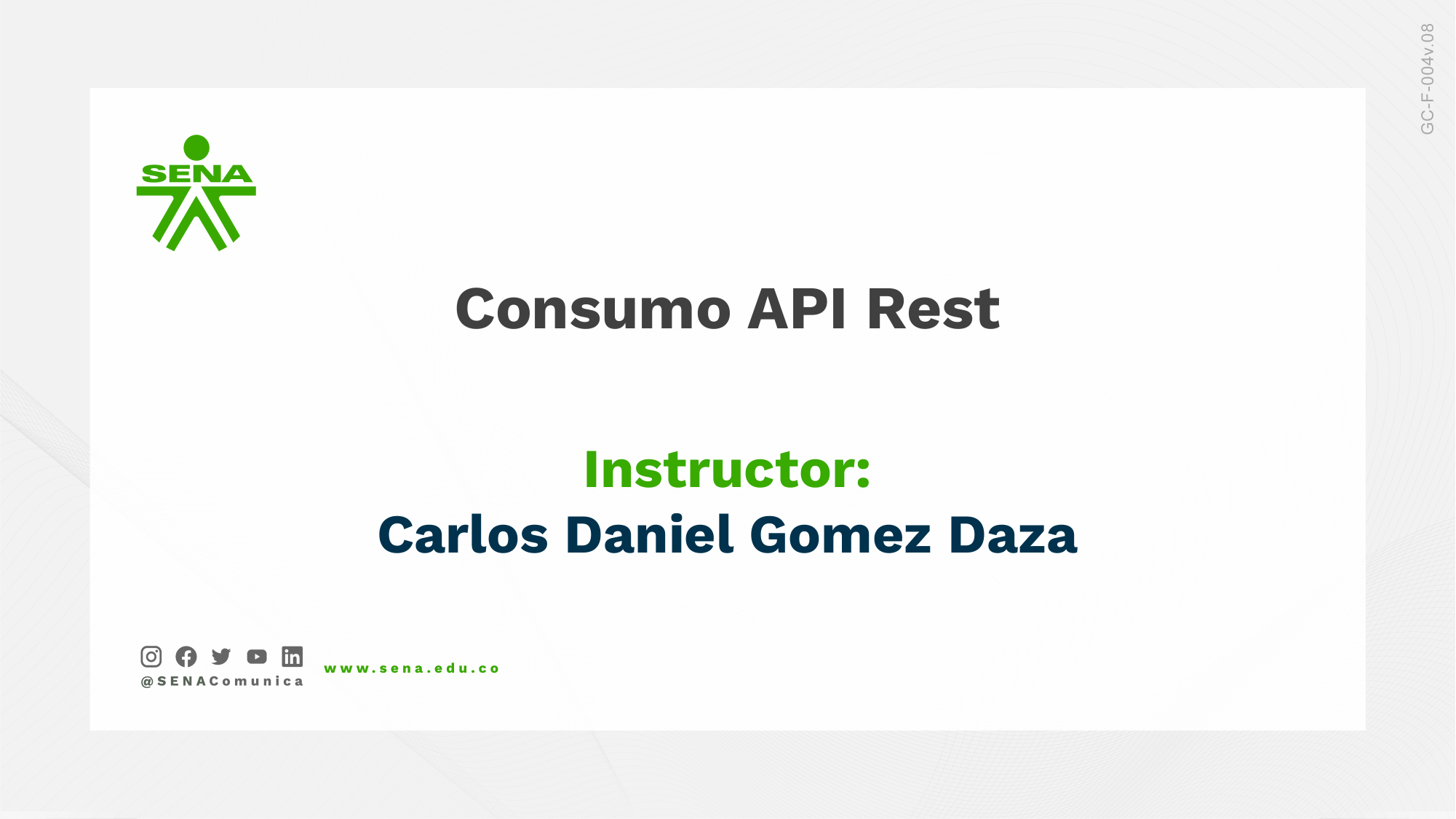

Consumo API Rest
Instructor:
Carlos Daniel Gomez Daza